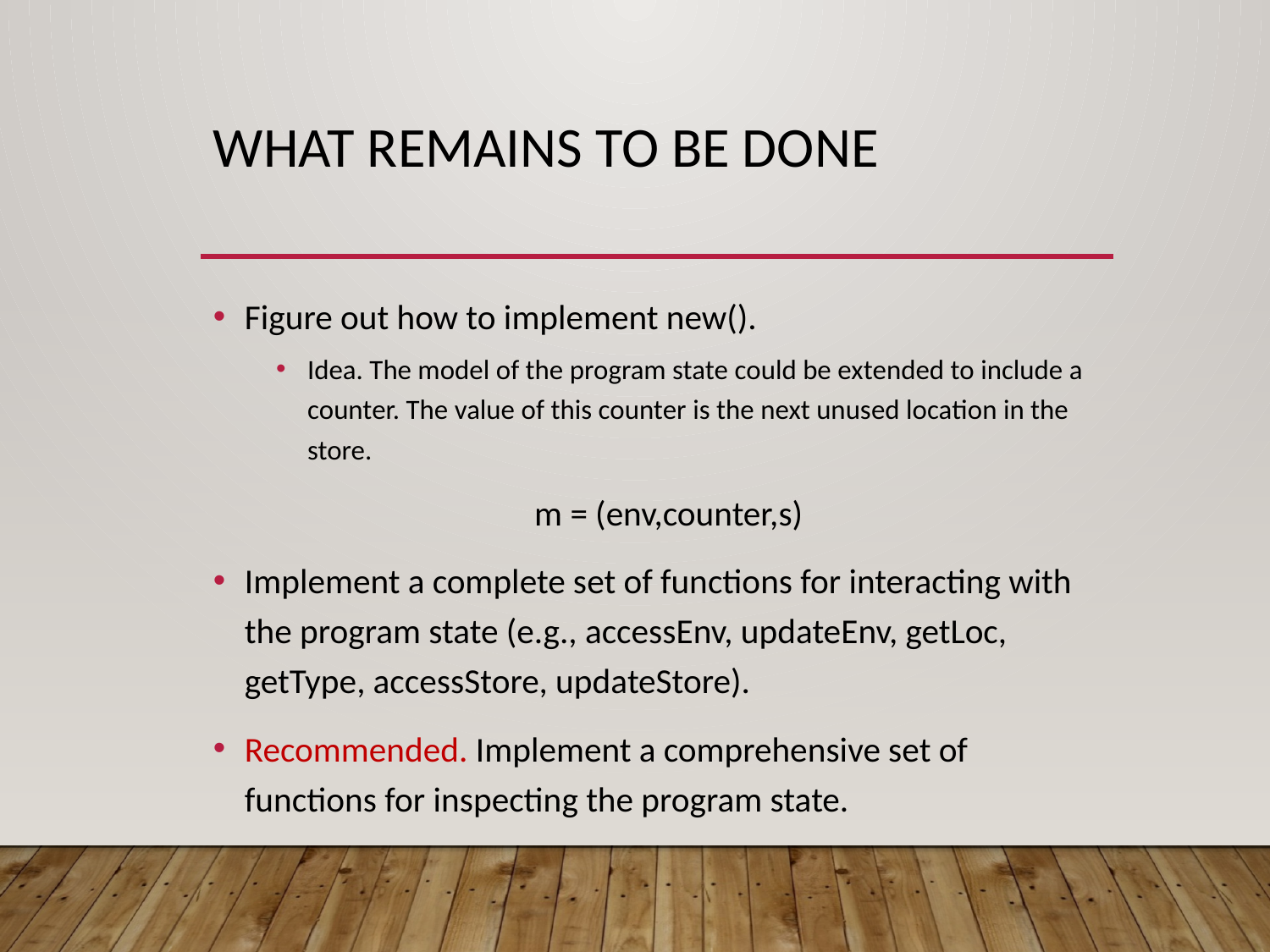

# What remains to be done
Figure out how to implement new().
Idea. The model of the program state could be extended to include a counter. The value of this counter is the next unused location in the store.
   m = (env,counter,s)
Implement a complete set of functions for interacting with the program state (e.g., accessEnv, updateEnv, getLoc, getType, accessStore, updateStore).
Recommended. Implement a comprehensive set of functions for inspecting the program state.